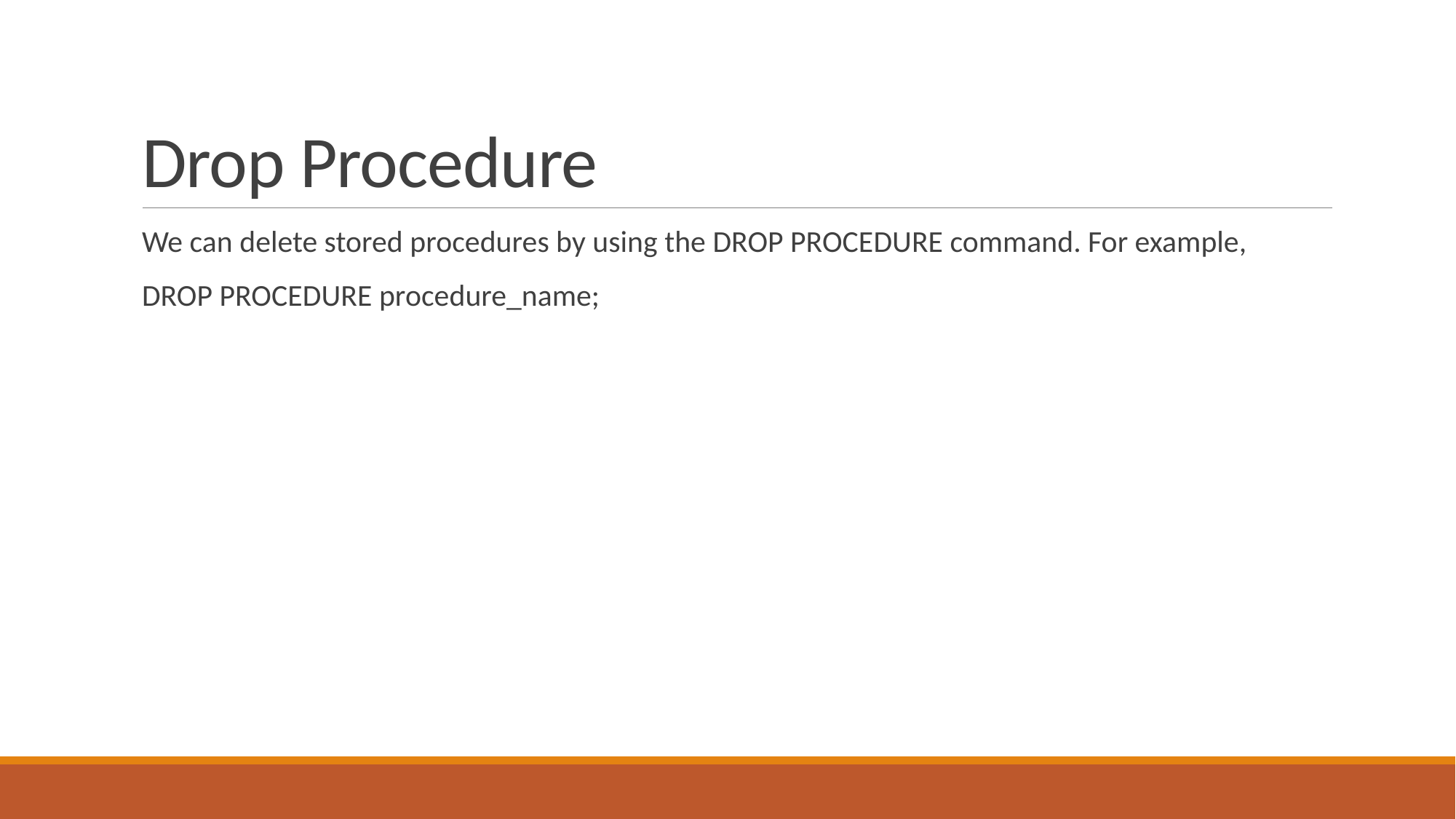

# Drop Procedure
We can delete stored procedures by using the DROP PROCEDURE command. For example,
DROP PROCEDURE procedure_name;